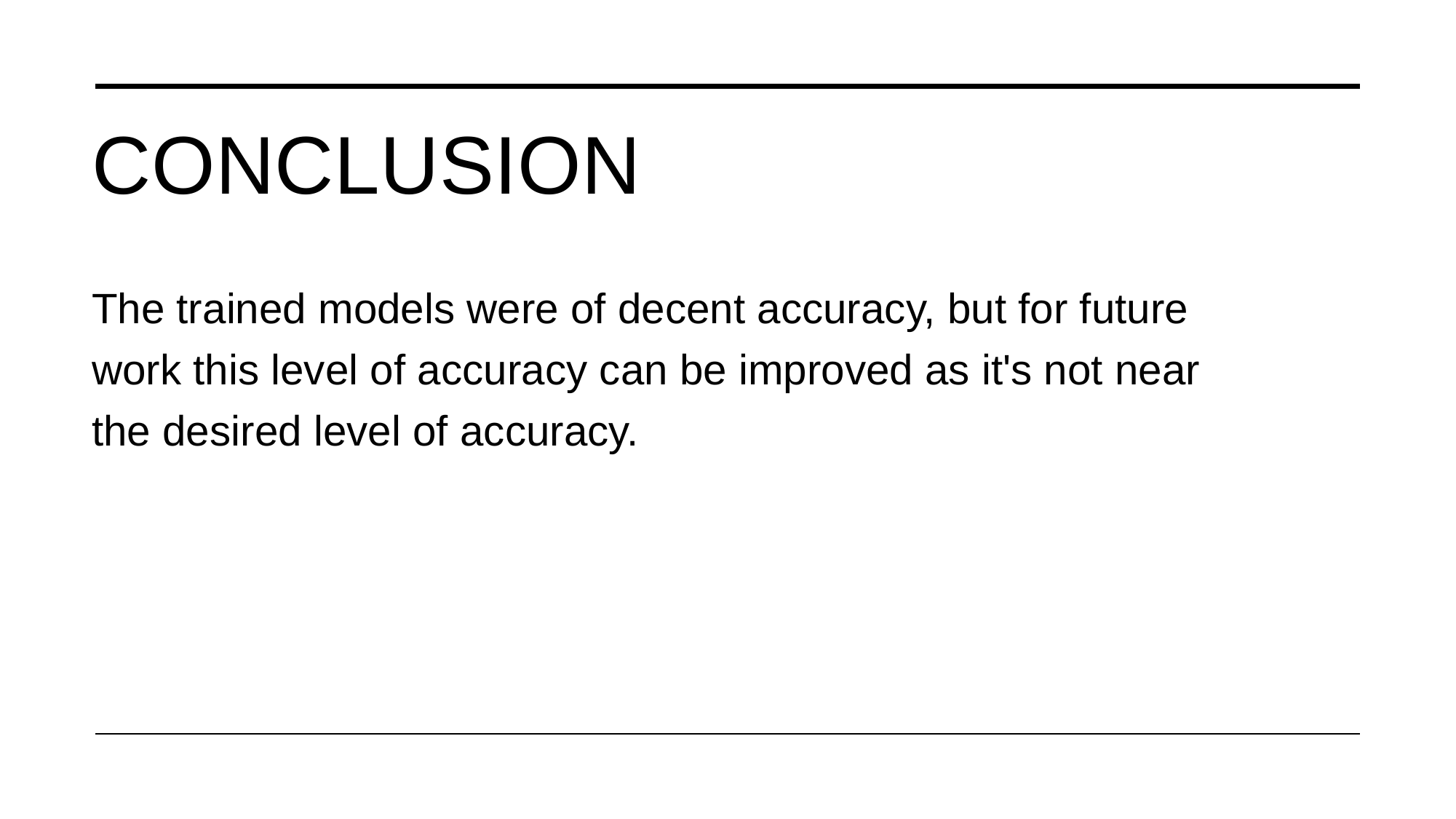

# Conclusion
The trained models were of decent accuracy, but for future work this level of accuracy can be improved as it's not near the desired level of accuracy.